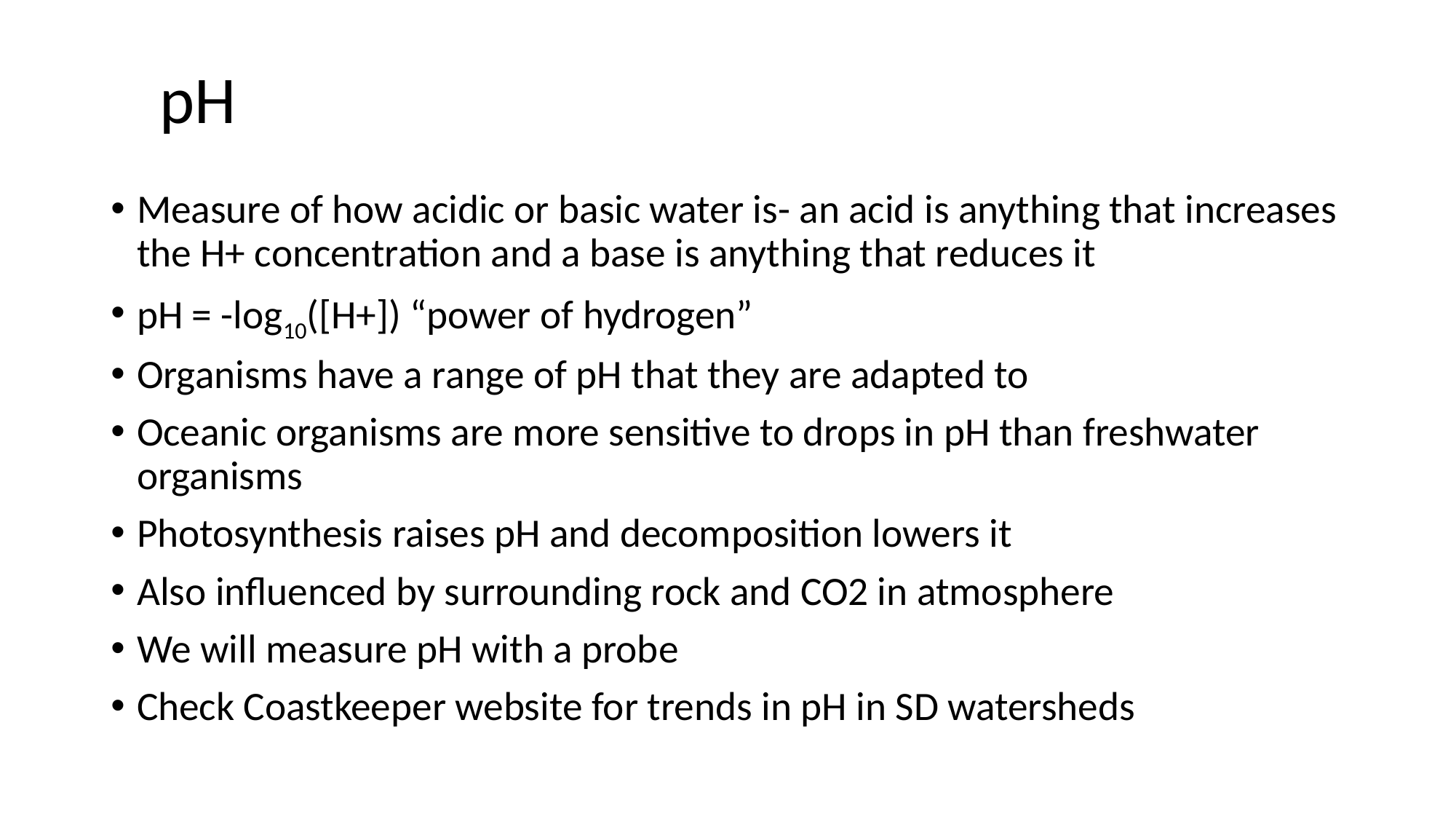

# pH
Measure of how acidic or basic water is- an acid is anything that increases the H+ concentration and a base is anything that reduces it
pH = -log10([H+]) “power of hydrogen”
Organisms have a range of pH that they are adapted to
Oceanic organisms are more sensitive to drops in pH than freshwater organisms
Photosynthesis raises pH and decomposition lowers it
Also influenced by surrounding rock and CO2 in atmosphere
We will measure pH with a probe
Check Coastkeeper website for trends in pH in SD watersheds